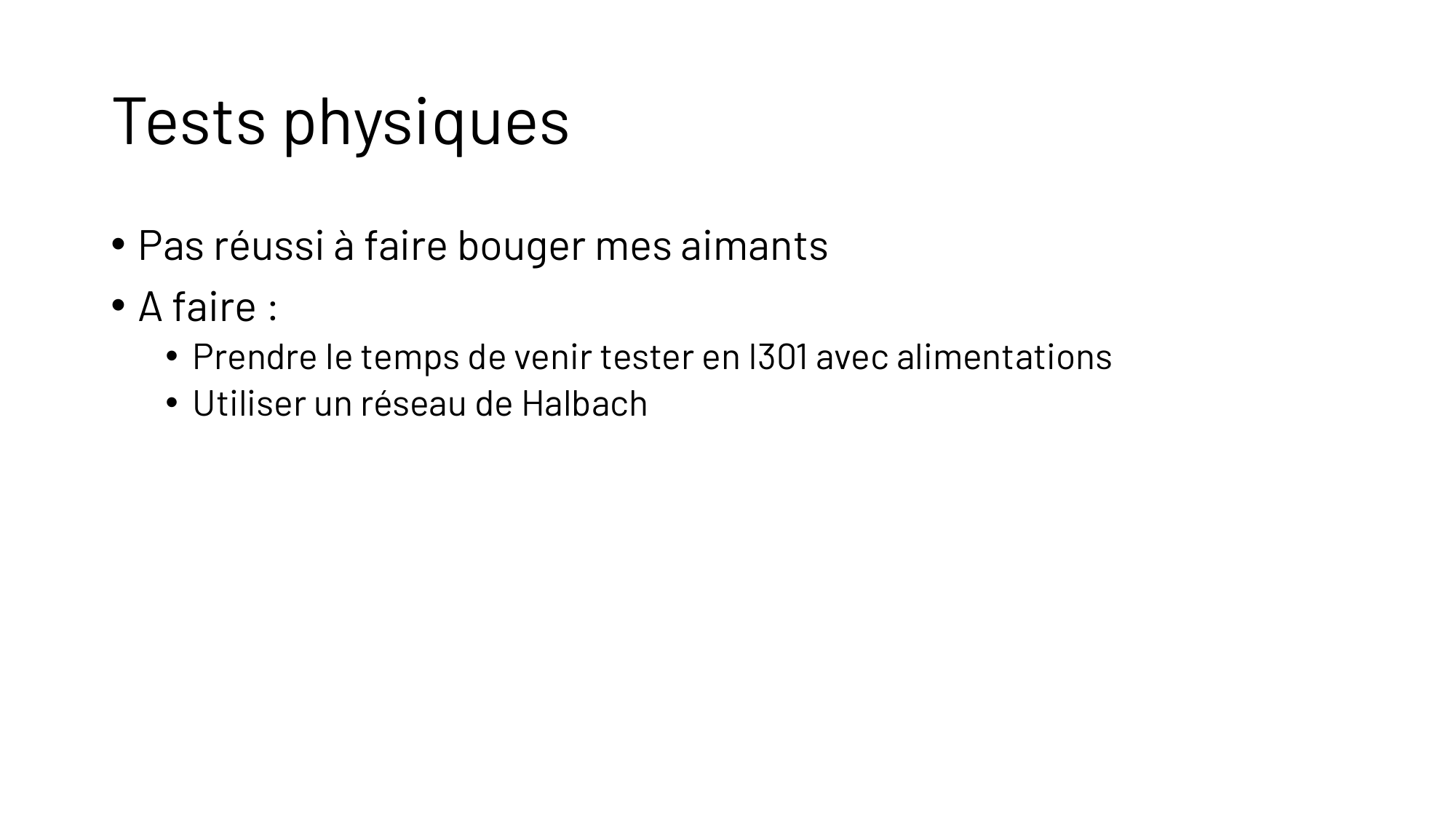

# Tests physiques
Pas réussi à faire bouger mes aimants
A faire :
Prendre le temps de venir tester en I301 avec alimentations
Utiliser un réseau de Halbach